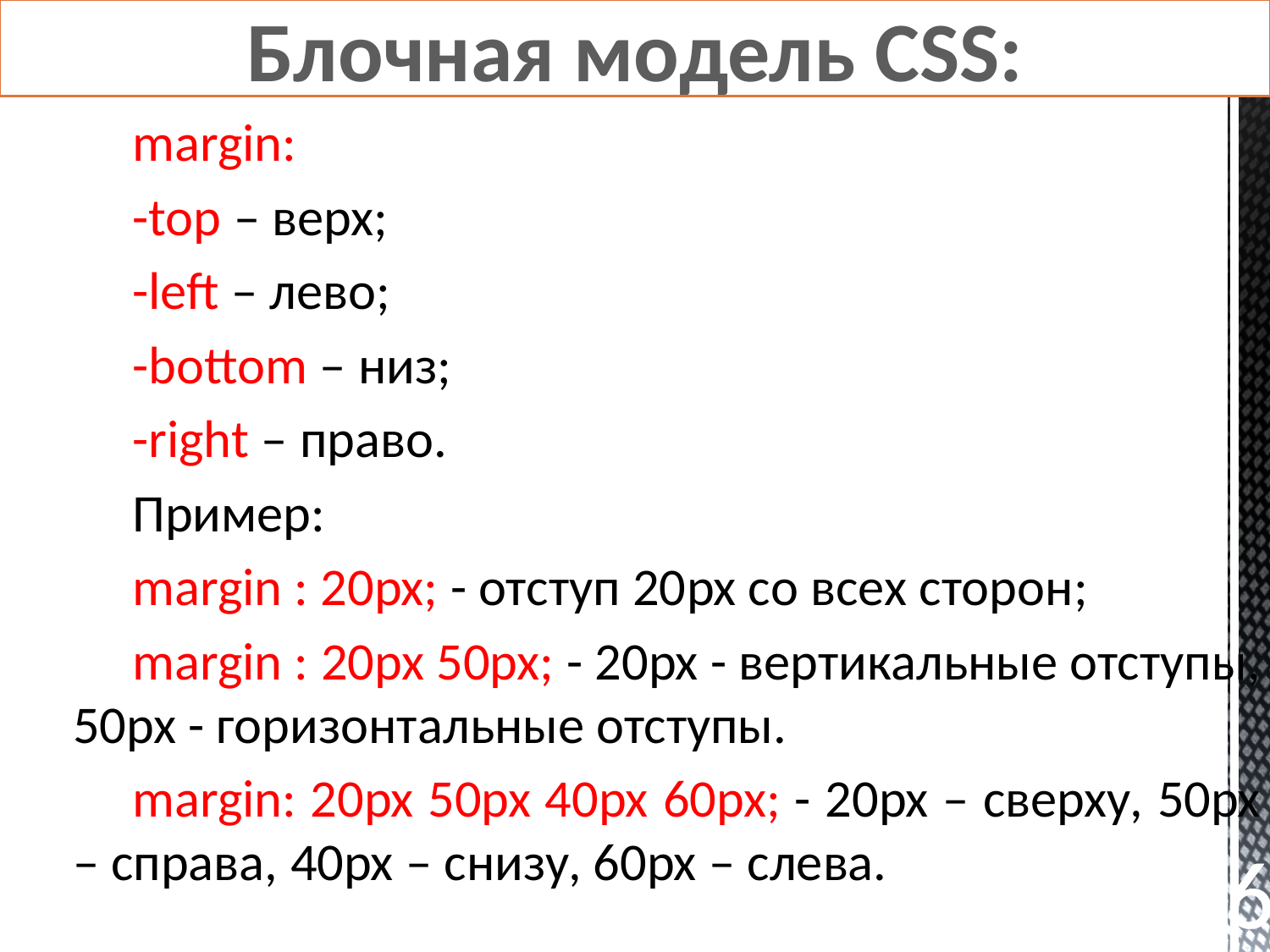

Блочная модель CSS:
margin:
-top – верх;
-left – лево;
-bottom – низ;
-right – право.
Пример:
margin : 20px; - отступ 20px со всех сторон;
margin : 20px 50px; - 20px - вертикальные отступы, 50px - горизонтальные отступы.
margin: 20px 50px 40px 60px; - 20px – сверху, 50px – справа, 40px – снизу, 60px – слева.

6